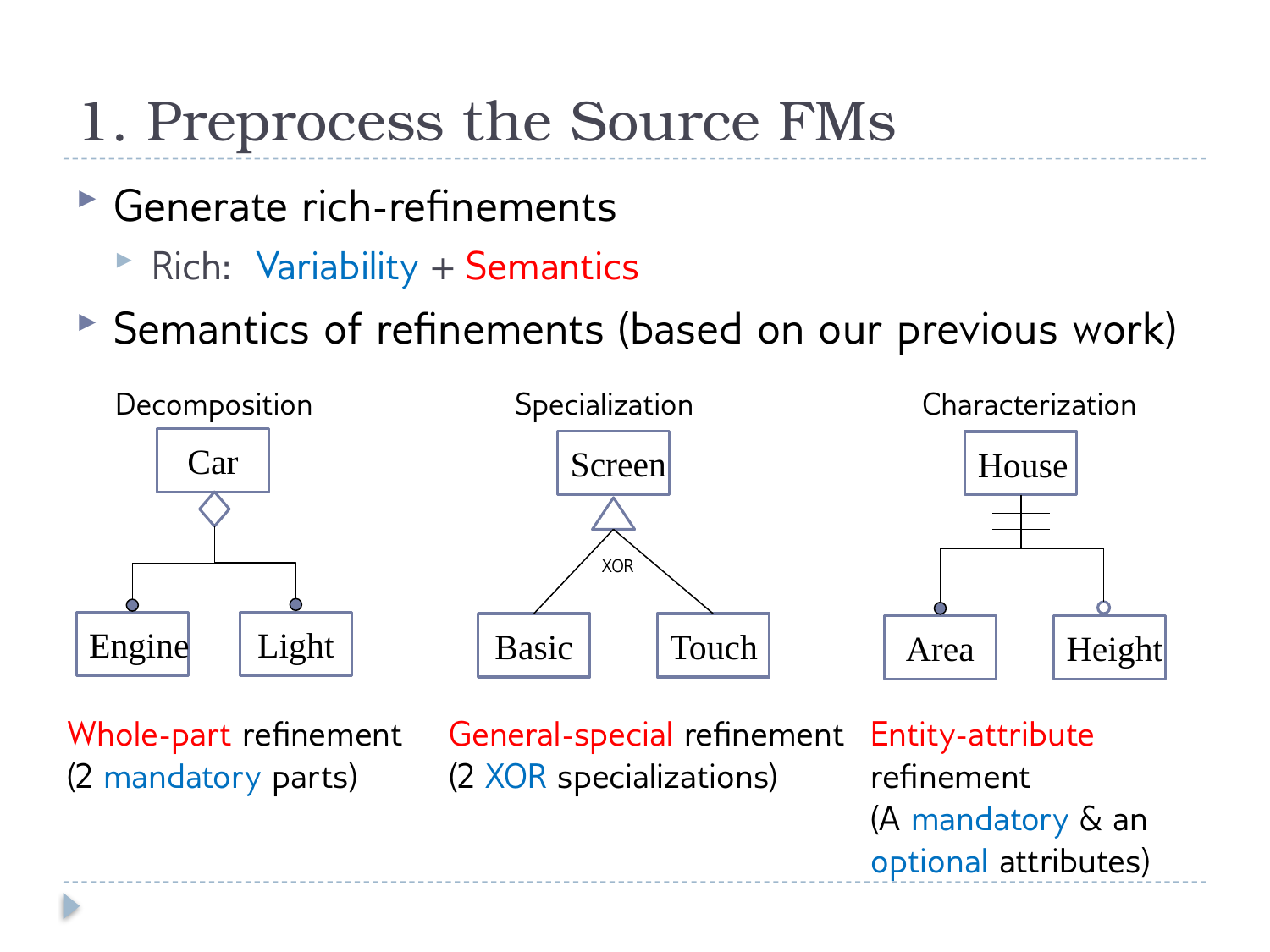

# 1. Preprocess the Source FMs
Generate rich-refinements
Rich:  Variability + Semantics
Semantics of refinements (based on our previous work)
Decomposition
Specialization
Characterization
Car
Screen
House

XOR

Engine
Light
Basic
Touch
Area
Height
Whole-part refinement
(2 mandatory parts)
General-special refinement
(2 XOR specializations)
Entity-attribute refinement
(A mandatory & an optional attributes)